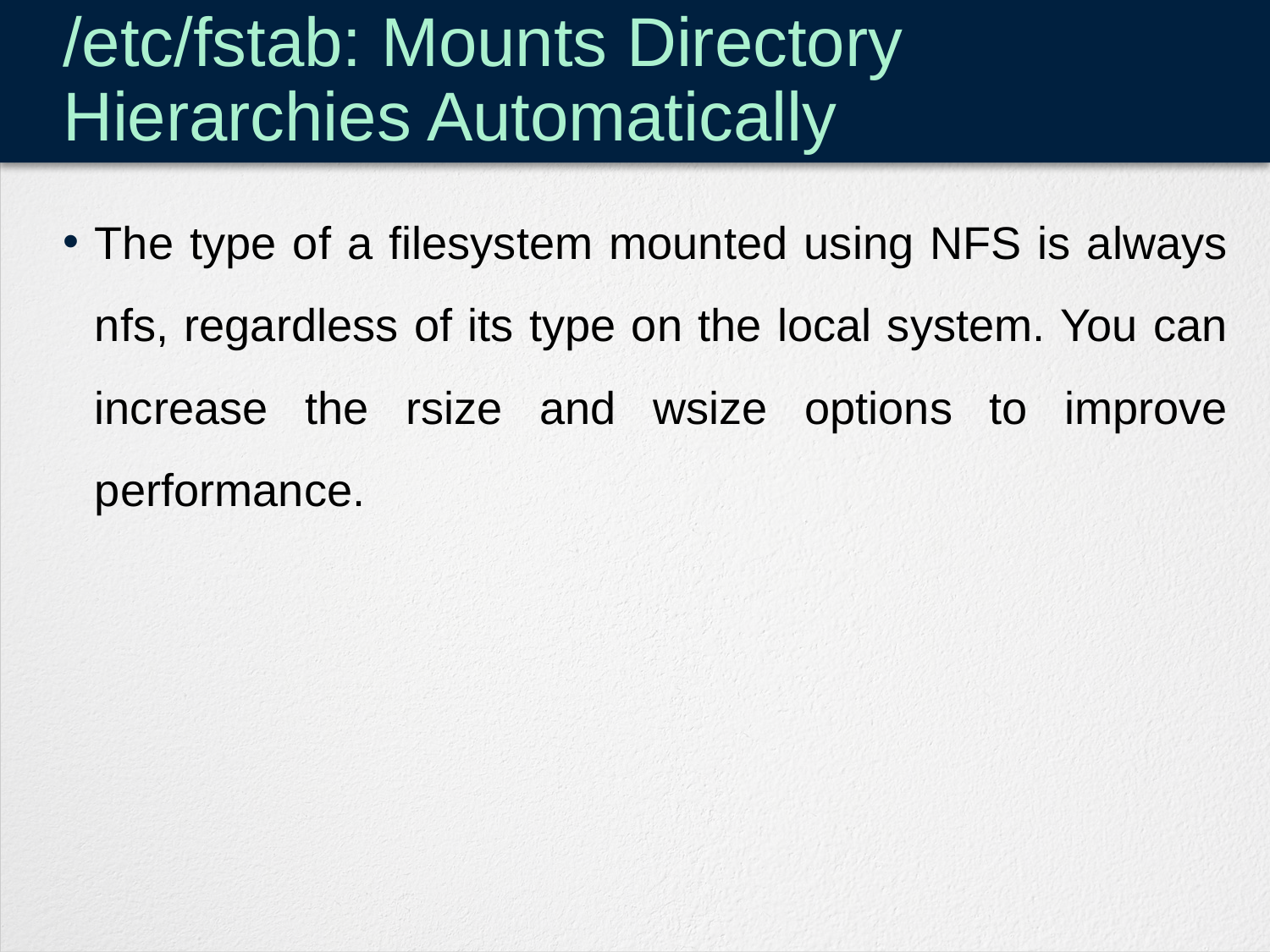

# /etc/fstab: Mounts Directory Hierarchies Automatically
The type of a filesystem mounted using NFS is always nfs, regardless of its type on the local system. You can increase the rsize and wsize options to improve performance.